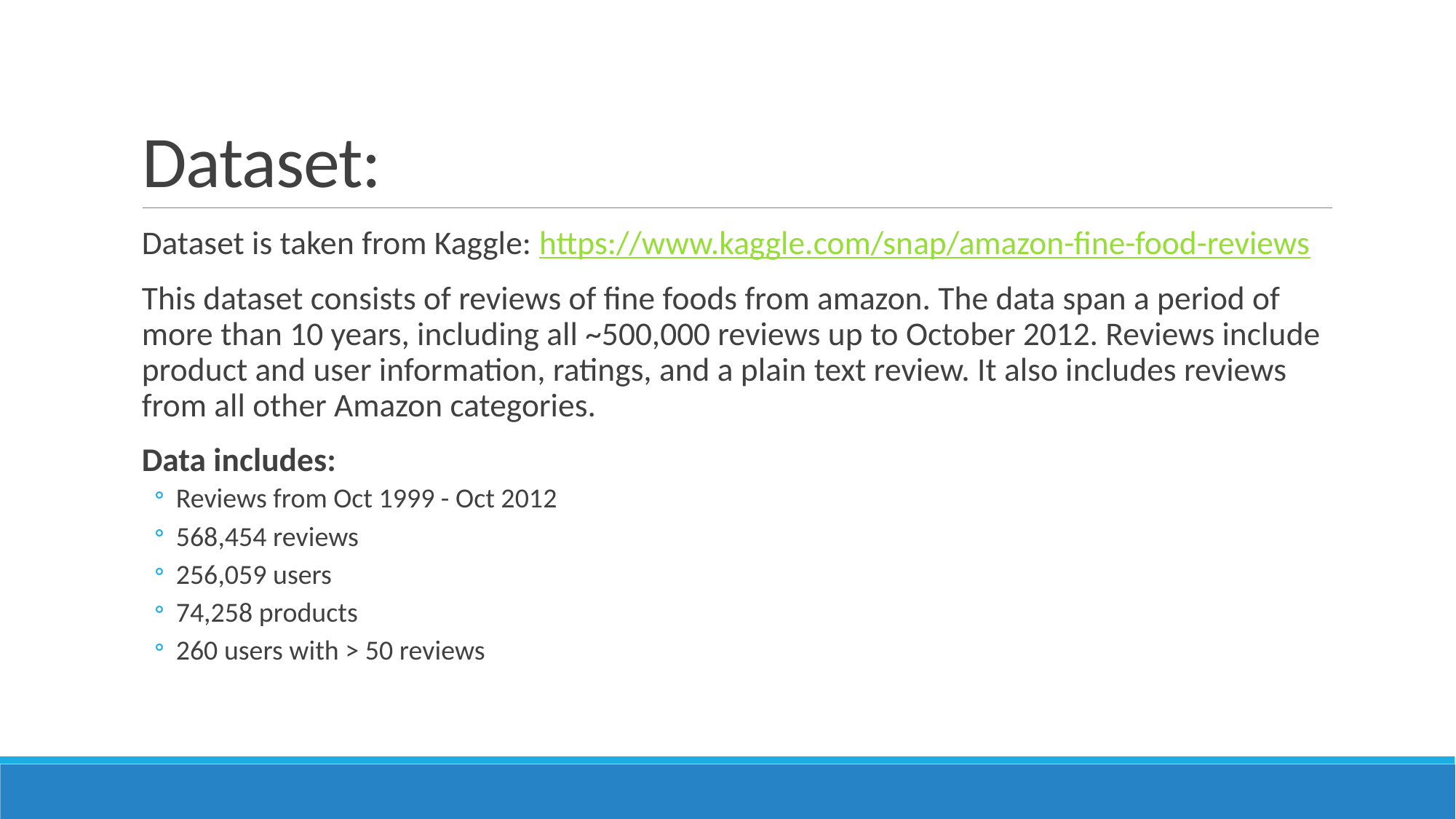

# Dataset:
Dataset is taken from Kaggle: https://www.kaggle.com/snap/amazon-fine-food-reviews
This dataset consists of reviews of fine foods from amazon. The data span a period of more than 10 years, including all ~500,000 reviews up to October 2012. Reviews include product and user information, ratings, and a plain text review. It also includes reviews from all other Amazon categories.
Data includes:
Reviews from Oct 1999 - Oct 2012
568,454 reviews
256,059 users
74,258 products
260 users with > 50 reviews